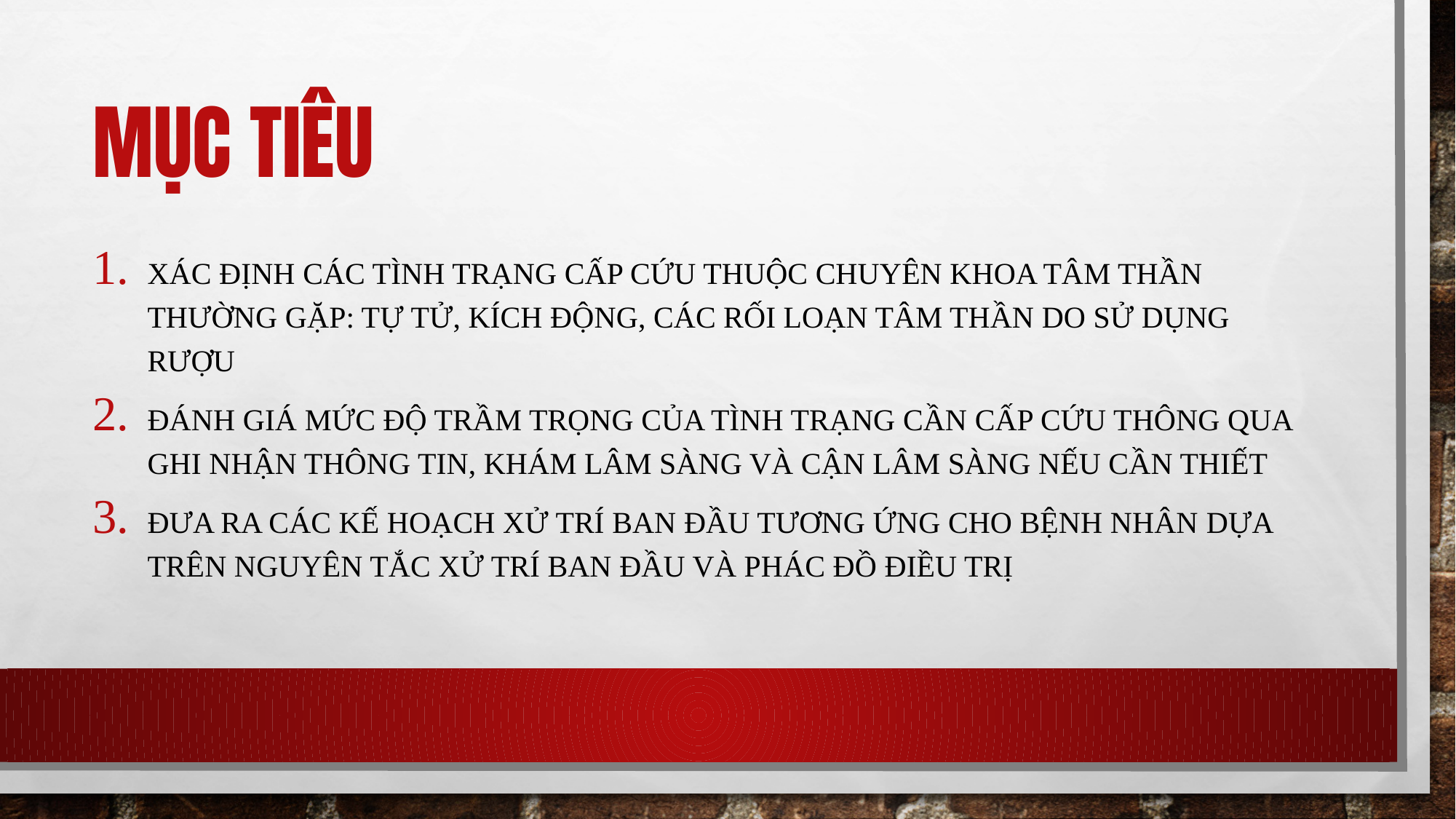

# MỤC TIÊU
Xác định các tình trạng cấp cứu thuộc chuyên khoa tâm thần thường gặp: tự tử, kích động, các rối loạn tâm thần do sử dụng rượu
Đánh giá mức độ trầm trọng của tình trạng cần cấp cứu thông qua ghi nhận thông tin, khám lâm sàng và cận lâm sàng nếu cần thiết
Đưa ra các kế hoạch xử trí ban đầu tương ứng cho bệnh nhân dựa trên nguyên tắc xử trí ban đầu và phác đồ điều trị